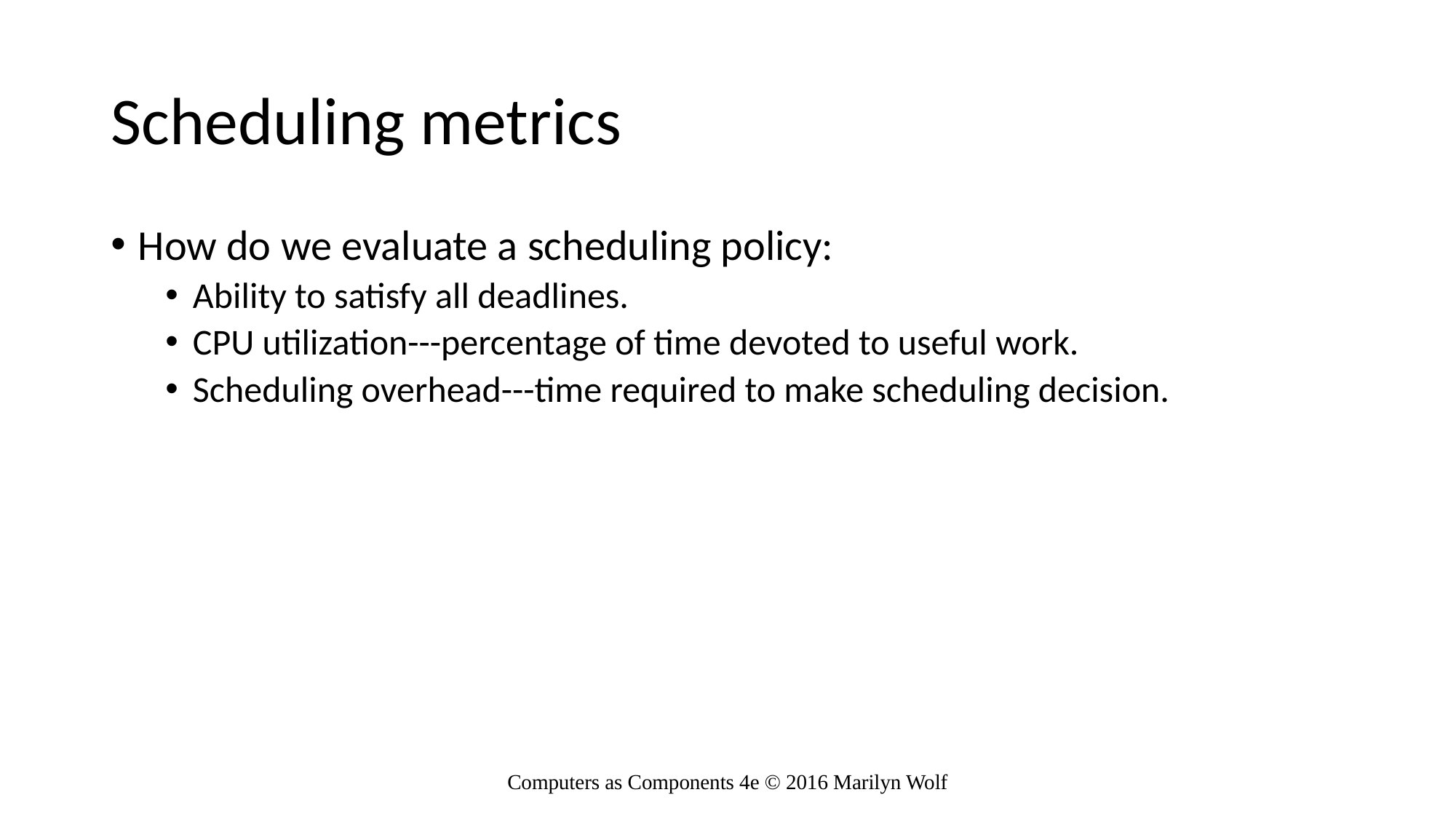

# Scheduling metrics
How do we evaluate a scheduling policy:
Ability to satisfy all deadlines.
CPU utilization---percentage of time devoted to useful work.
Scheduling overhead---time required to make scheduling decision.
Computers as Components 4e © 2016 Marilyn Wolf